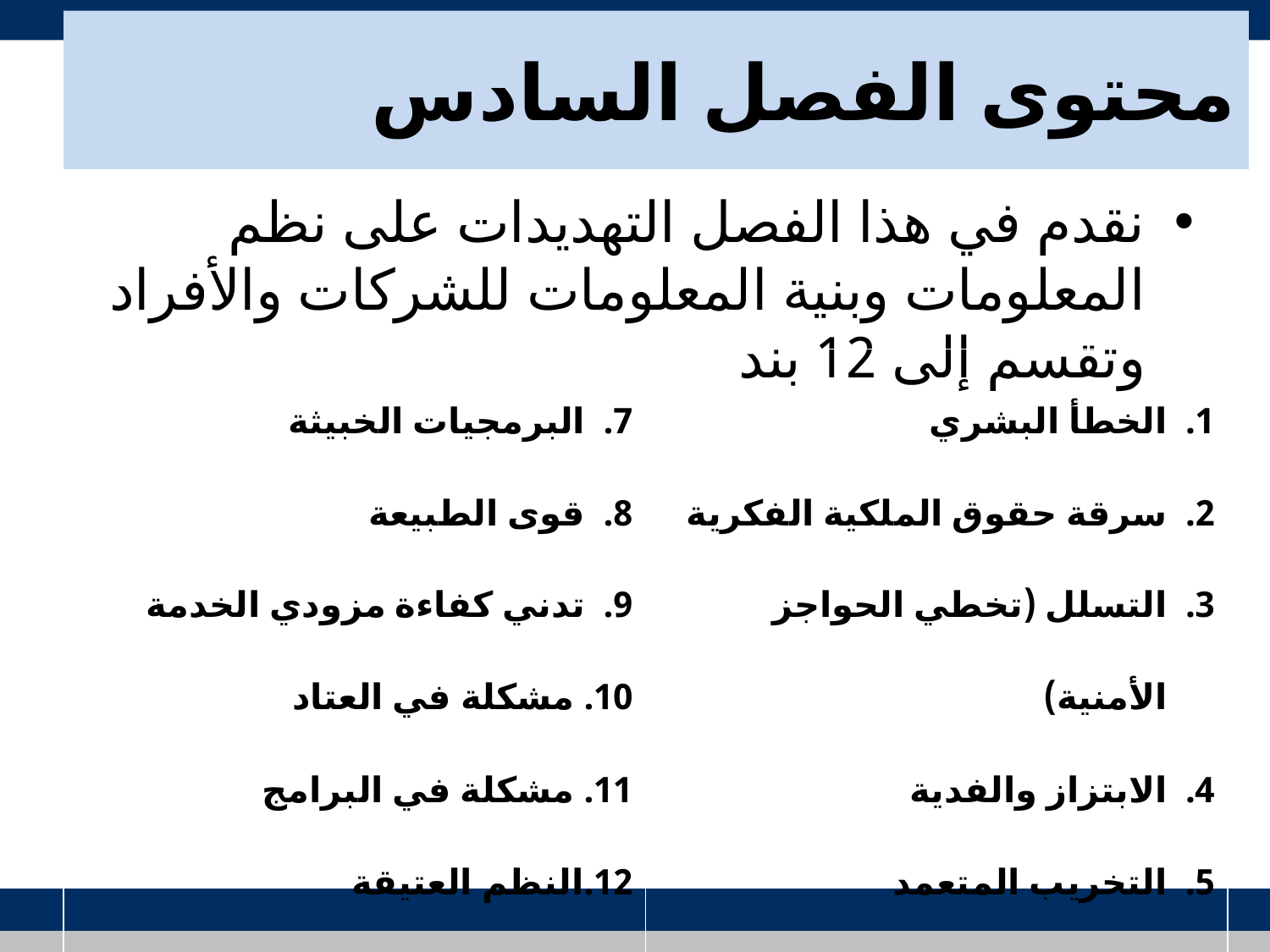

# محتوى الفصل السادس
نقدم في هذا الفصل التهديدات على نظم المعلومات وبنية المعلومات للشركات والأفراد وتقسم إلى 12 بند

| البرمجيات الخبيثة قوى الطبيعة تدني كفاءة مزودي الخدمة مشكلة في العتاد مشكلة في البرامج النظم العتيقة | الخطأ البشري سرقة حقوق الملكية الفكرية التسلل (تخطي الحواجز الأمنية) الابتزاز والفدية التخريب المتعمد السرقة |
| --- | --- |